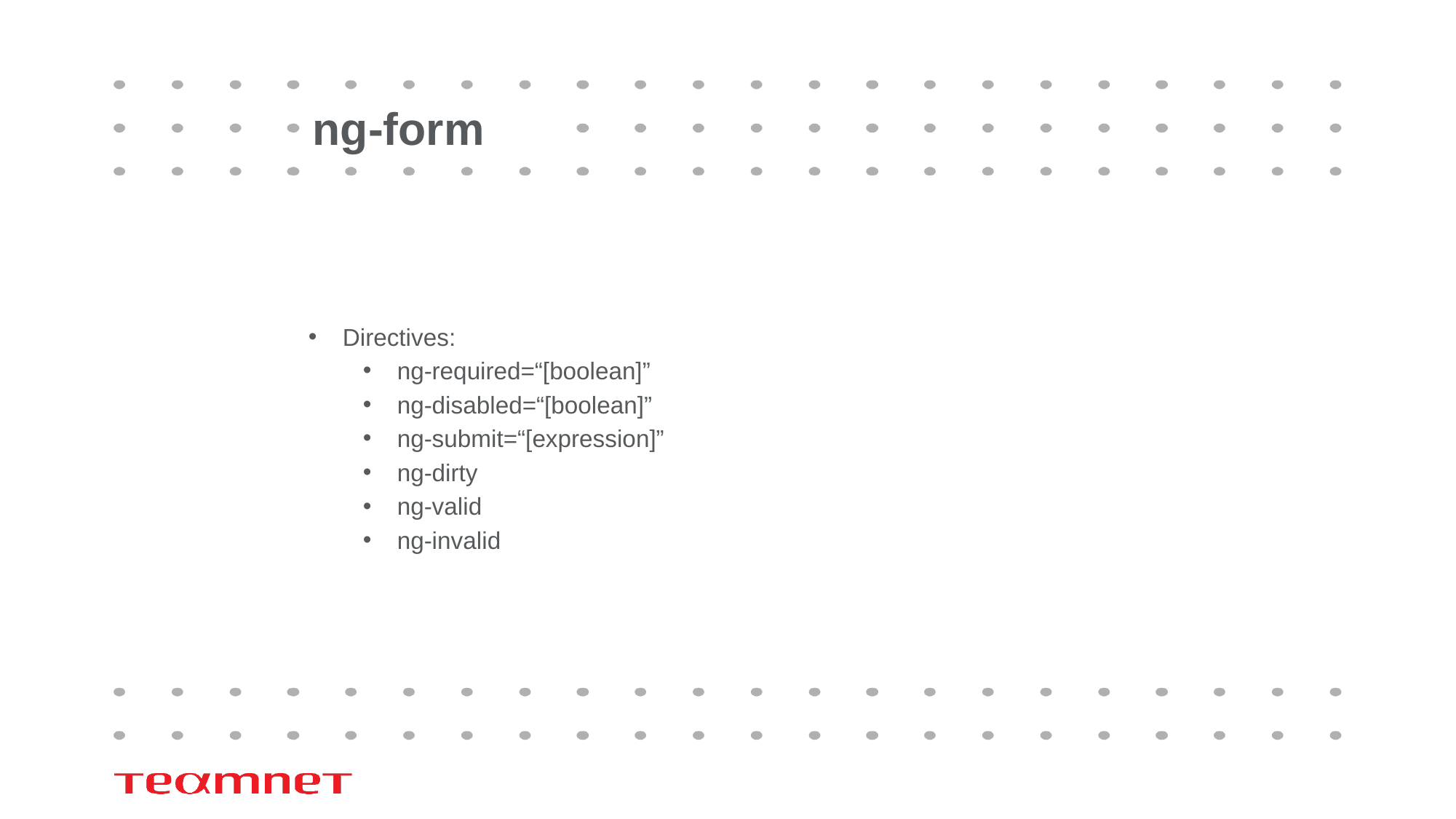

# ng-form
Directives:
ng-required=“[boolean]”
ng-disabled=“[boolean]”
ng-submit=“[expression]”
ng-dirty
ng-valid
ng-invalid